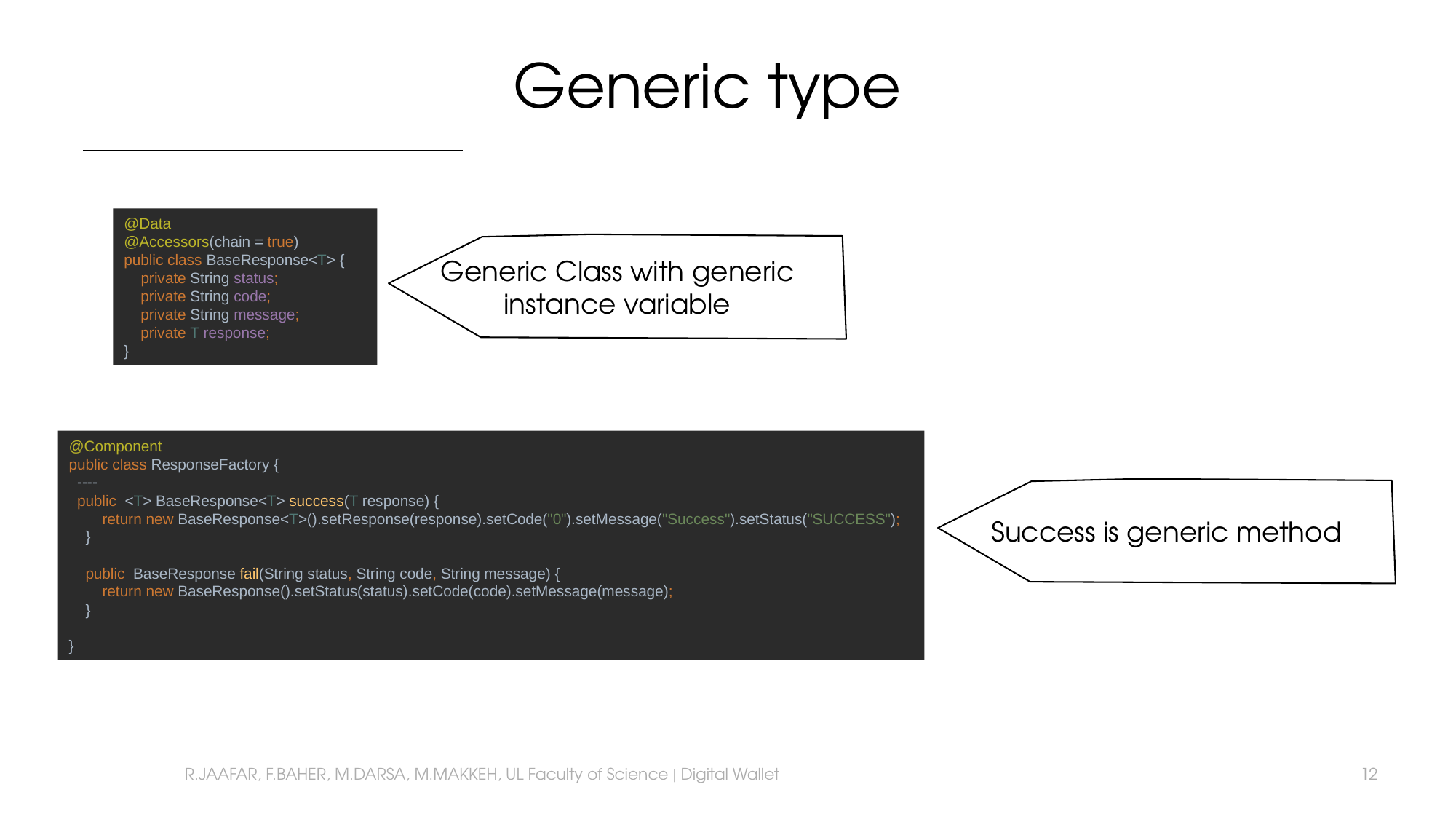

Generic type

@Data
@Accessors(chain = true)
public class BaseResponse<T> {
    private String status;
    private String code;
    private String message;
    private T response;
}
Generic Class with generic instance variable
@Component
public class ResponseFactory {
  ----
  public  <T> BaseResponse<T> success(T response) {
        return new BaseResponse<T>().setResponse(response).setCode("0").setMessage("Success").setStatus("SUCCESS");
    }
    public  BaseResponse fail(String status, String code, String message) {
        return new BaseResponse().setStatus(status).setCode(code).setMessage(message);
    }
}
Success is generic method
12
R.JAAFAR, F.BAHER, M.DARSA, M.MAKKEH, UL Faculty of Science | Digital Wallet